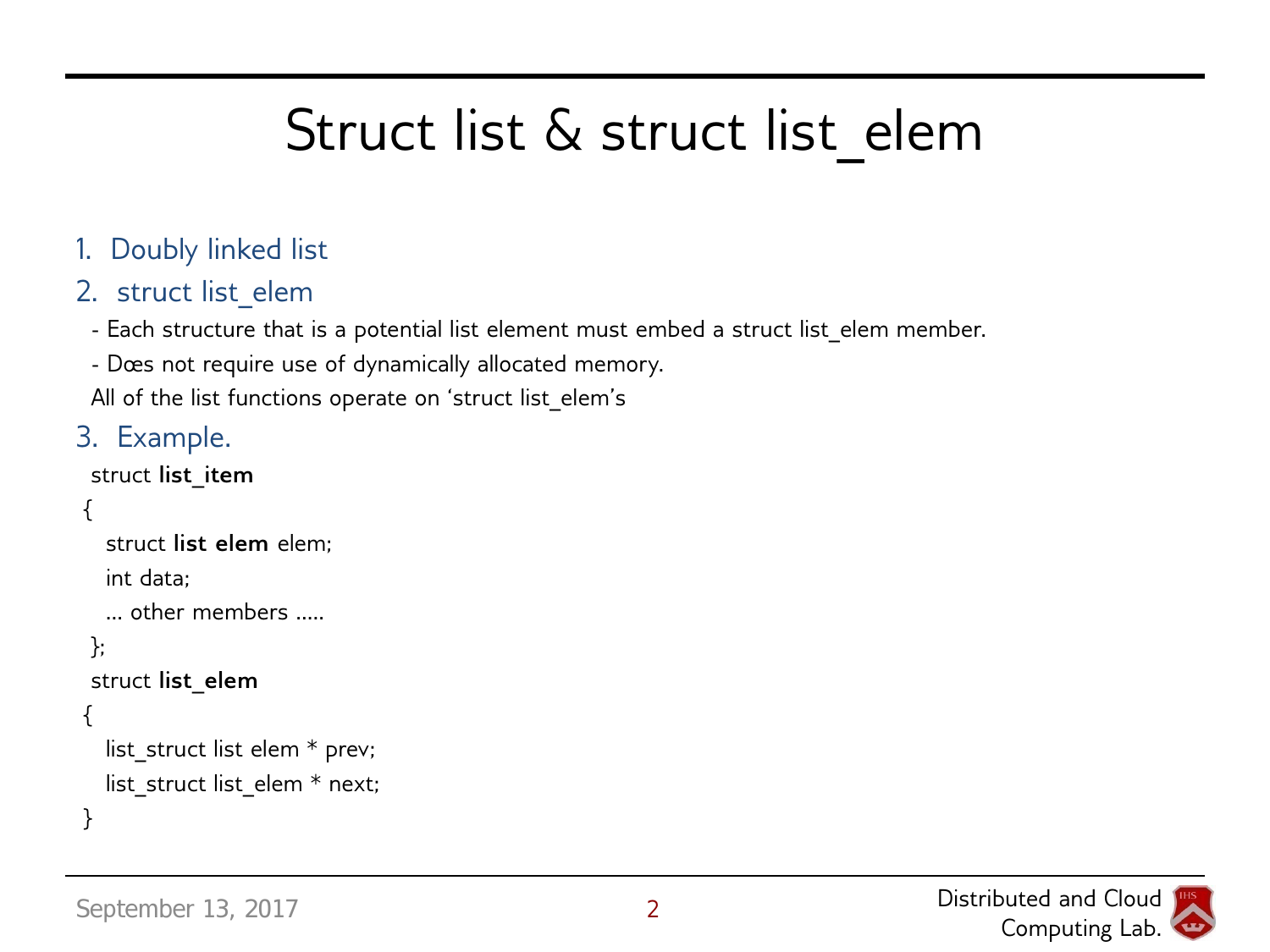

# Struct list & struct list_elem
1.  Doubly linked list
2.  struct list_elem
  - Each structure that is a potential list element must embed a struct list_elem member.
  - Does not require use of dynamically allocated memory.
  All of the list functions operate on ‘struct list_elem’s
3.  Example.
  struct list_item
 {
    struct list elem elem;
    int data;
    … other members …..
  };
  struct list_elem
 {
    list_struct list elem * prev;
    list_struct list_elem * next;
 }
September 13, 2017
2